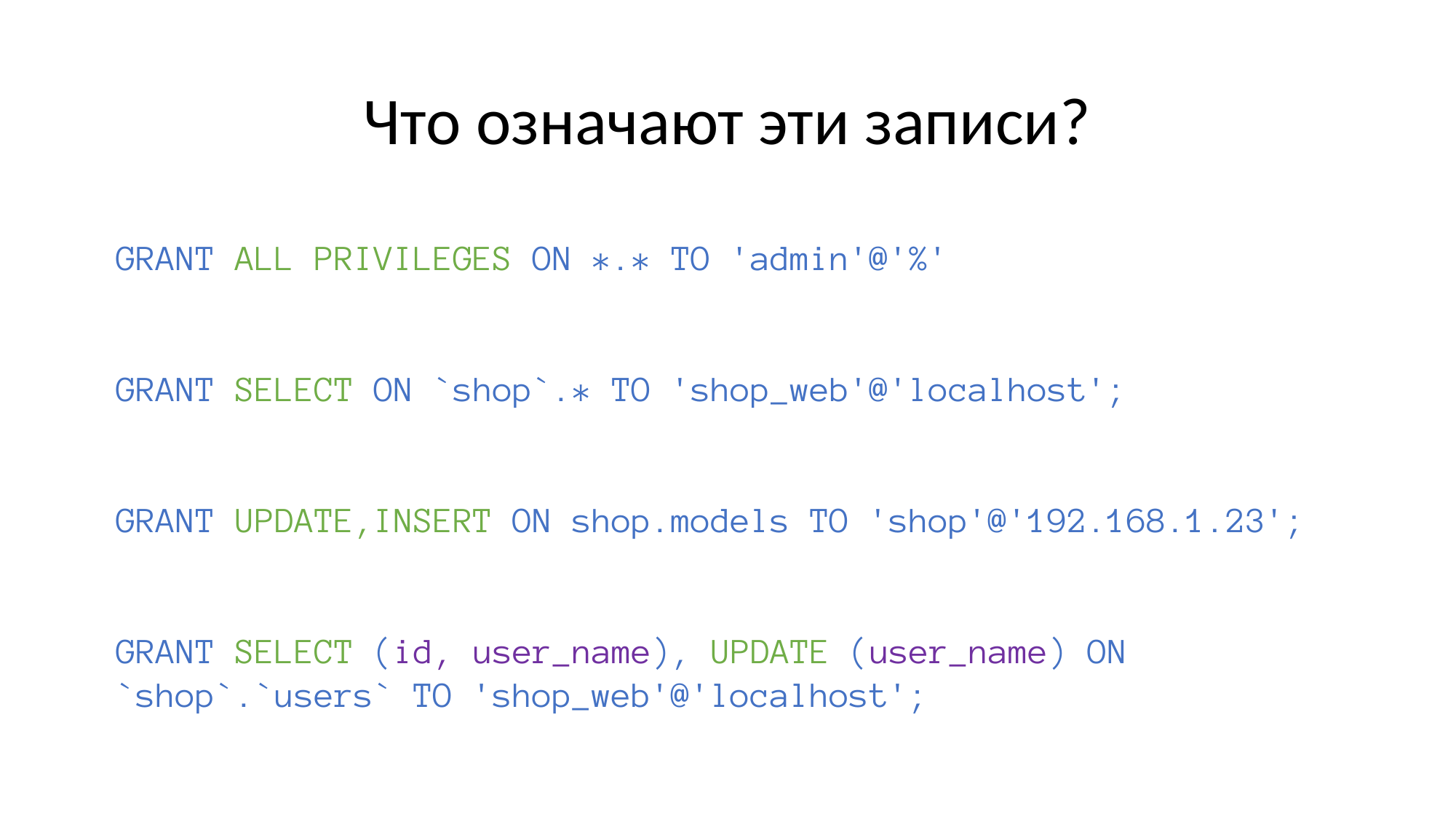

# Что означают эти записи?
GRANT ALL PRIVILEGES ON *.* TO 'admin'@'%'

GRANT SELECT ON `shop`.* TO 'shop_web'@'localhost';

GRANT UPDATE,INSERT ON shop.models TO 'shop'@'192.168.1.23';

GRANT SELECT (id, user_name), UPDATE (user_name) ON `shop`.`users` TO 'shop_web'@'localhost';